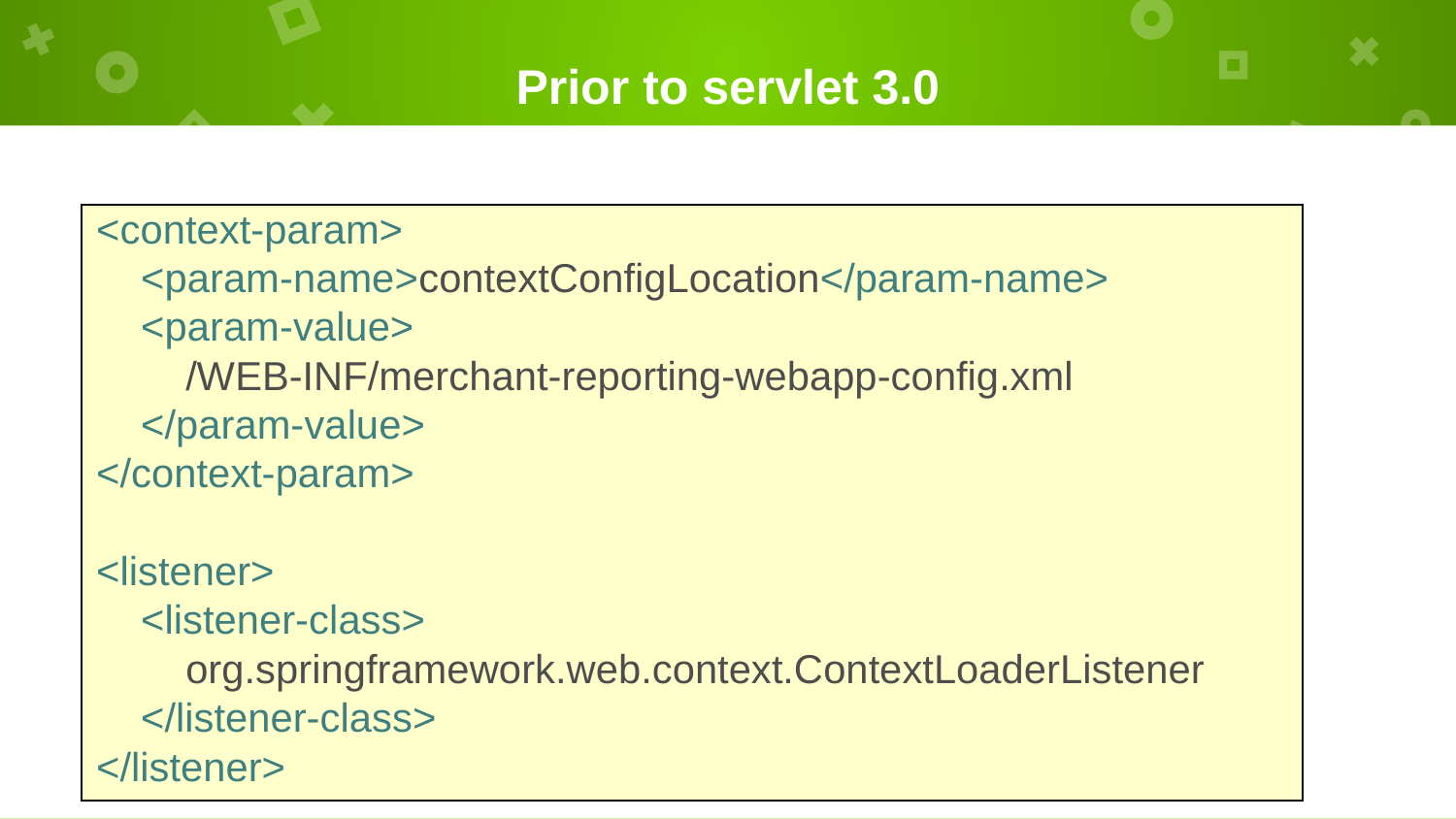

# Prior to servlet 3.0
<context-param>
    <param-name>contextConfigLocation</param-name>
    <param-value>
        /WEB-INF/merchant-reporting-webapp-config.xml
    </param-value>
</context-param>

<listener>
    <listener-class>
        org.springframework.web.context.ContextLoaderListener
    </listener-class>
</listener>